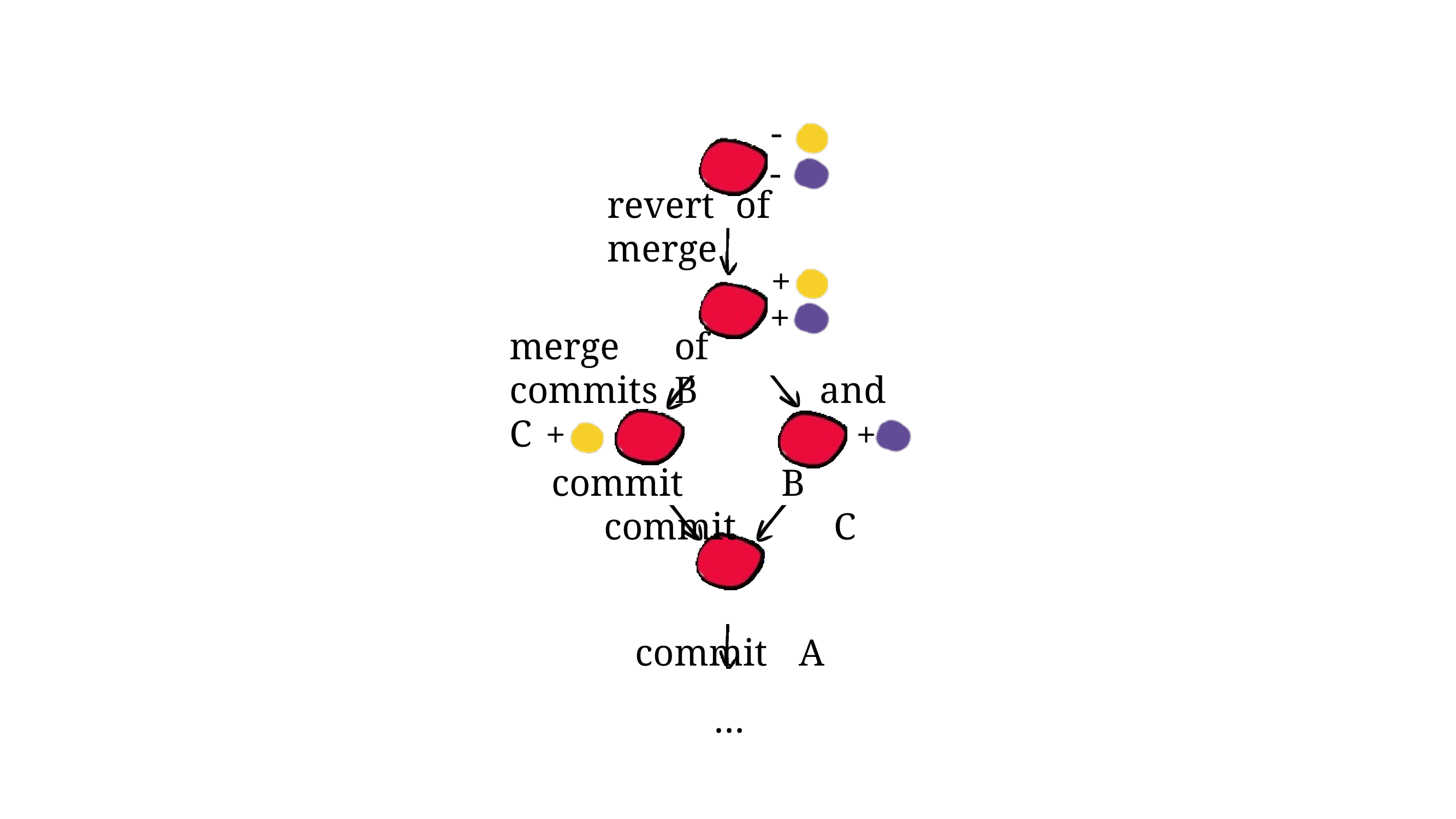

-
-

revert	of	merge

+

+

merge	of	commits	B	and	C

+	+
commit	B	commit	C

commit	A
…